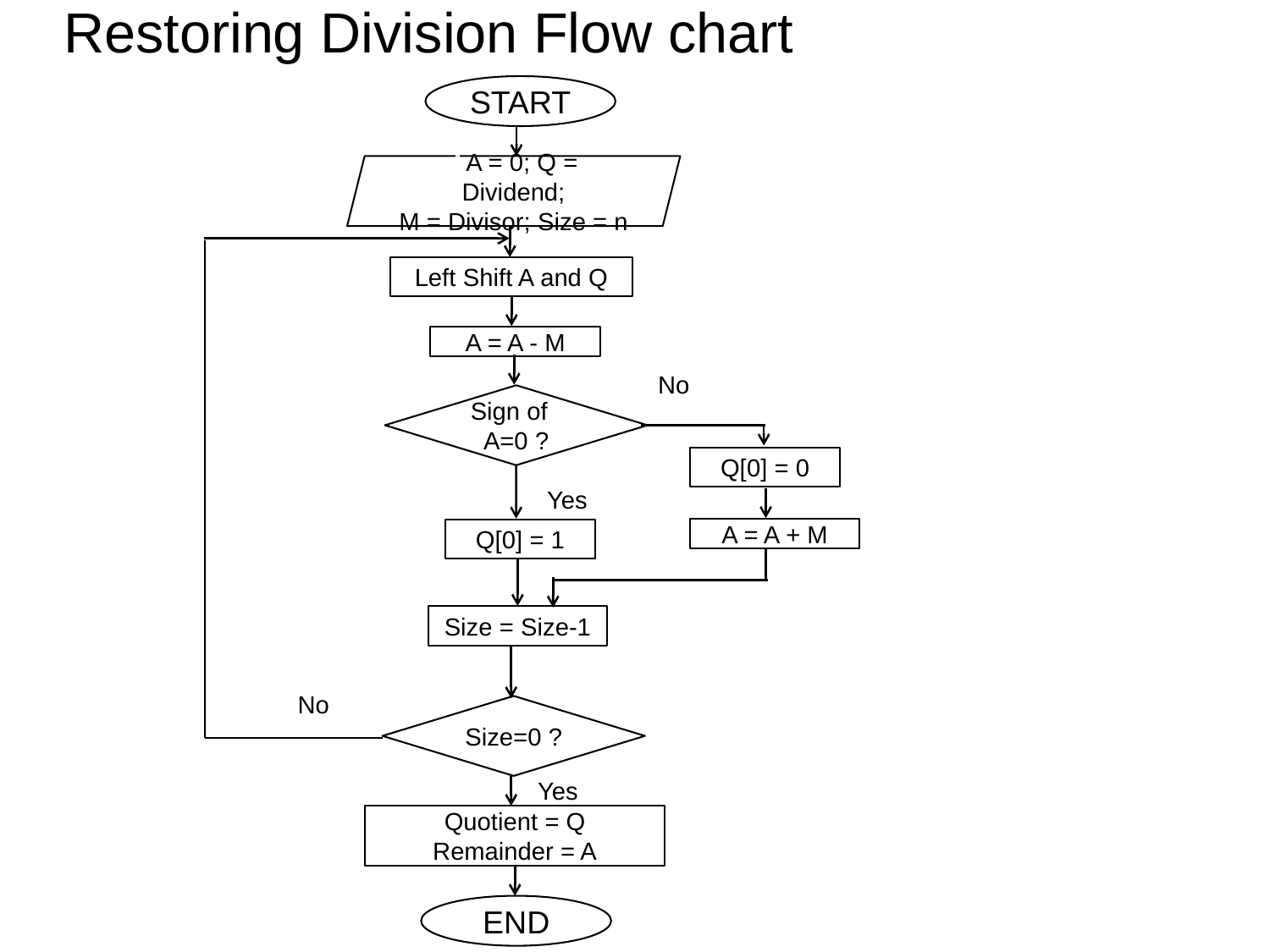

# Restoring Division Flow chart
START
AA = 0; Q = Dividend;
M = Divisor; Size = n
Left Shift A and Q
A = A - M
No
Sign of   A=0 ?
Q[0] = 0
Yes
A = A + M
Q[0] = 1
Size = Size-1
No
Size=0 ?
Yes
Quotient = Q
Remainder = A
END